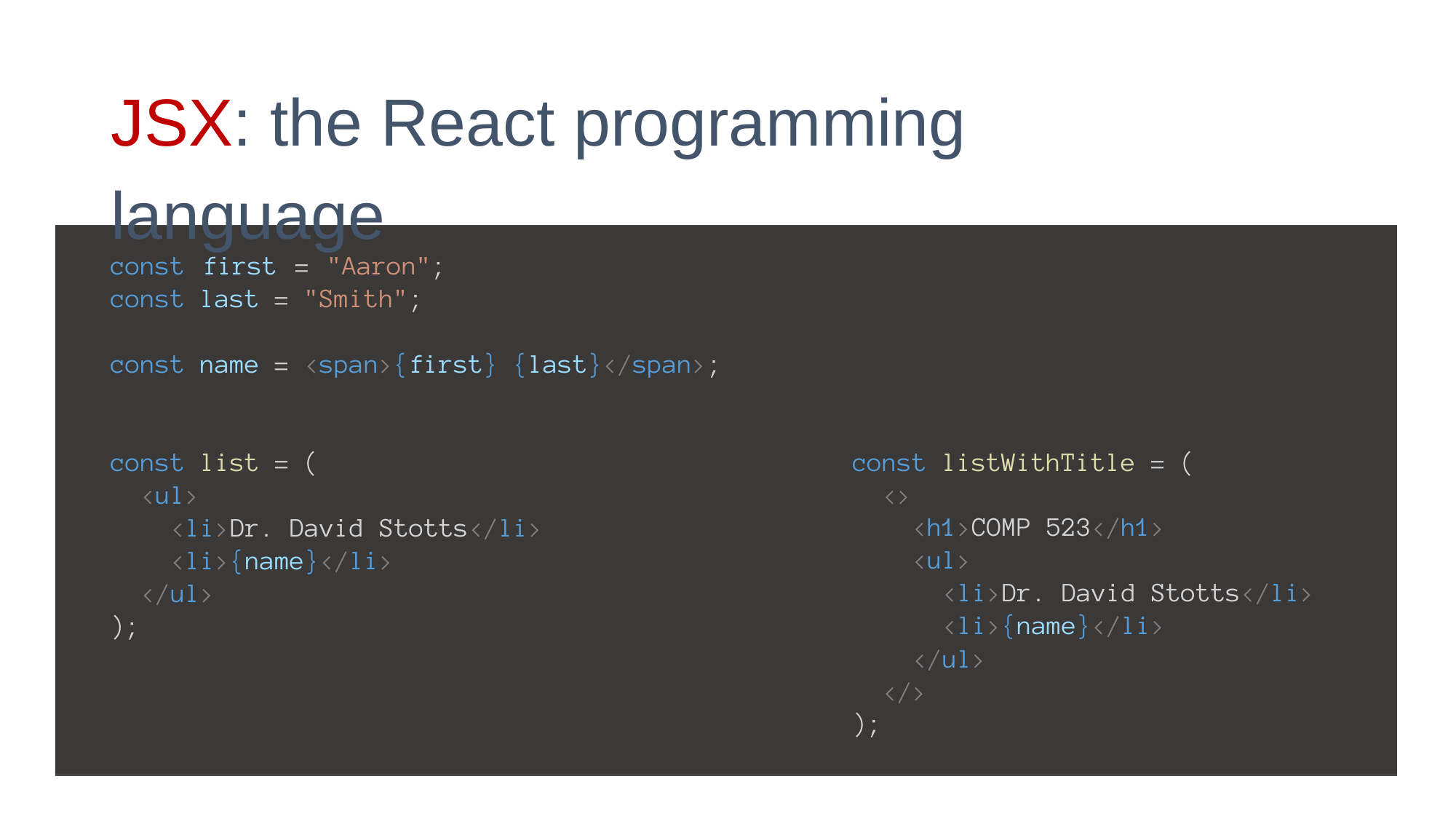

JSX: the React programming language

const first = "Aaron"; const last = "Smith";
const name = <span>{first} {last}</span>;
const list = (
const listWithTitle = (
<ul>
<>
<li>Dr. David Stotts</li> <li>{name}</li>
<h1>COMP 523</h1> <ul>
</ul>
<li>Dr. David Stotts</li> <li>{name}</li>
);
</ul>
</>
);